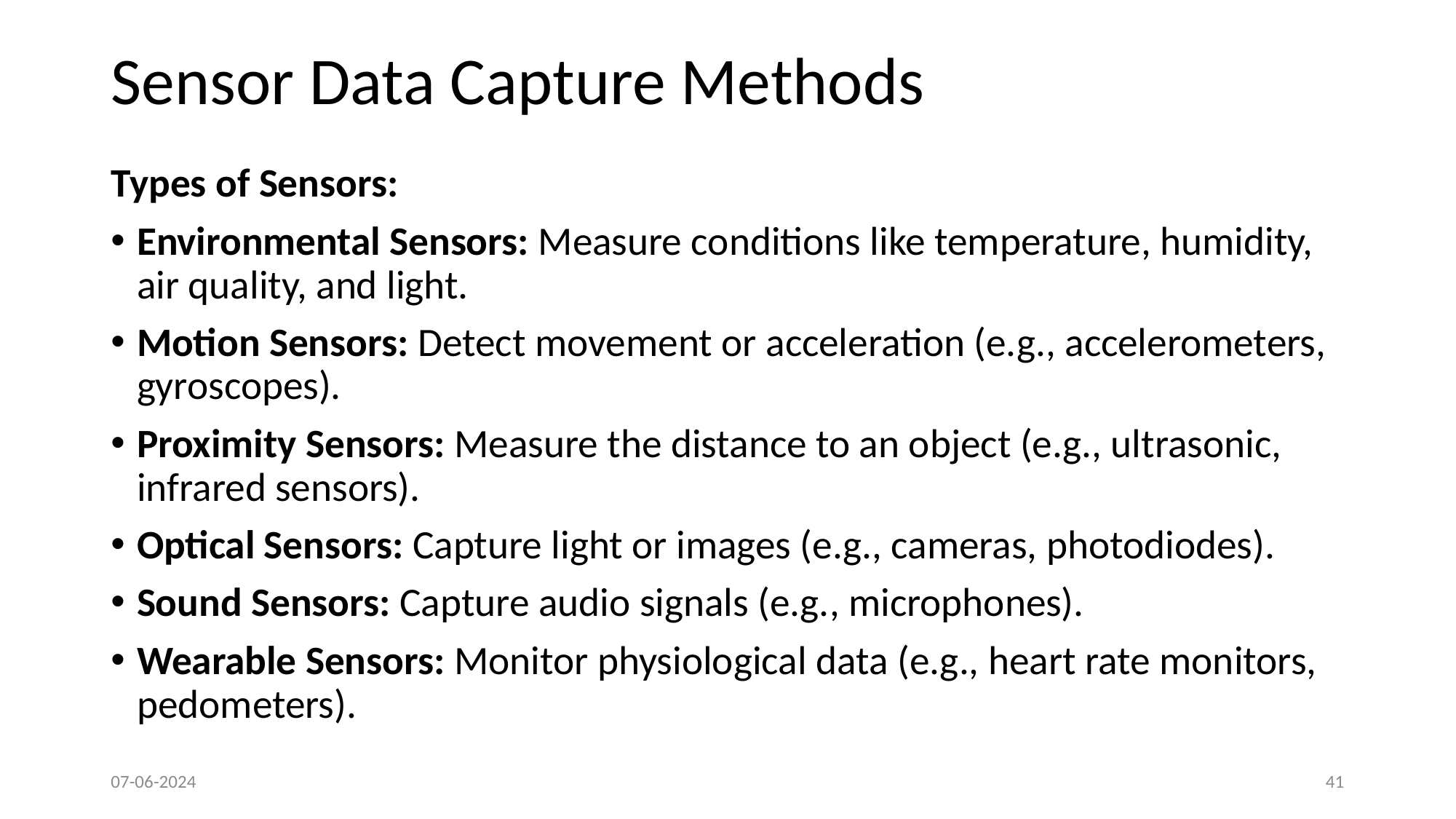

# Sensor Data Capture Methods
Types of Sensors:
Environmental Sensors: Measure conditions like temperature, humidity, air quality, and light.
Motion Sensors: Detect movement or acceleration (e.g., accelerometers, gyroscopes).
Proximity Sensors: Measure the distance to an object (e.g., ultrasonic, infrared sensors).
Optical Sensors: Capture light or images (e.g., cameras, photodiodes).
Sound Sensors: Capture audio signals (e.g., microphones).
Wearable Sensors: Monitor physiological data (e.g., heart rate monitors, pedometers).

07-06-2024
41